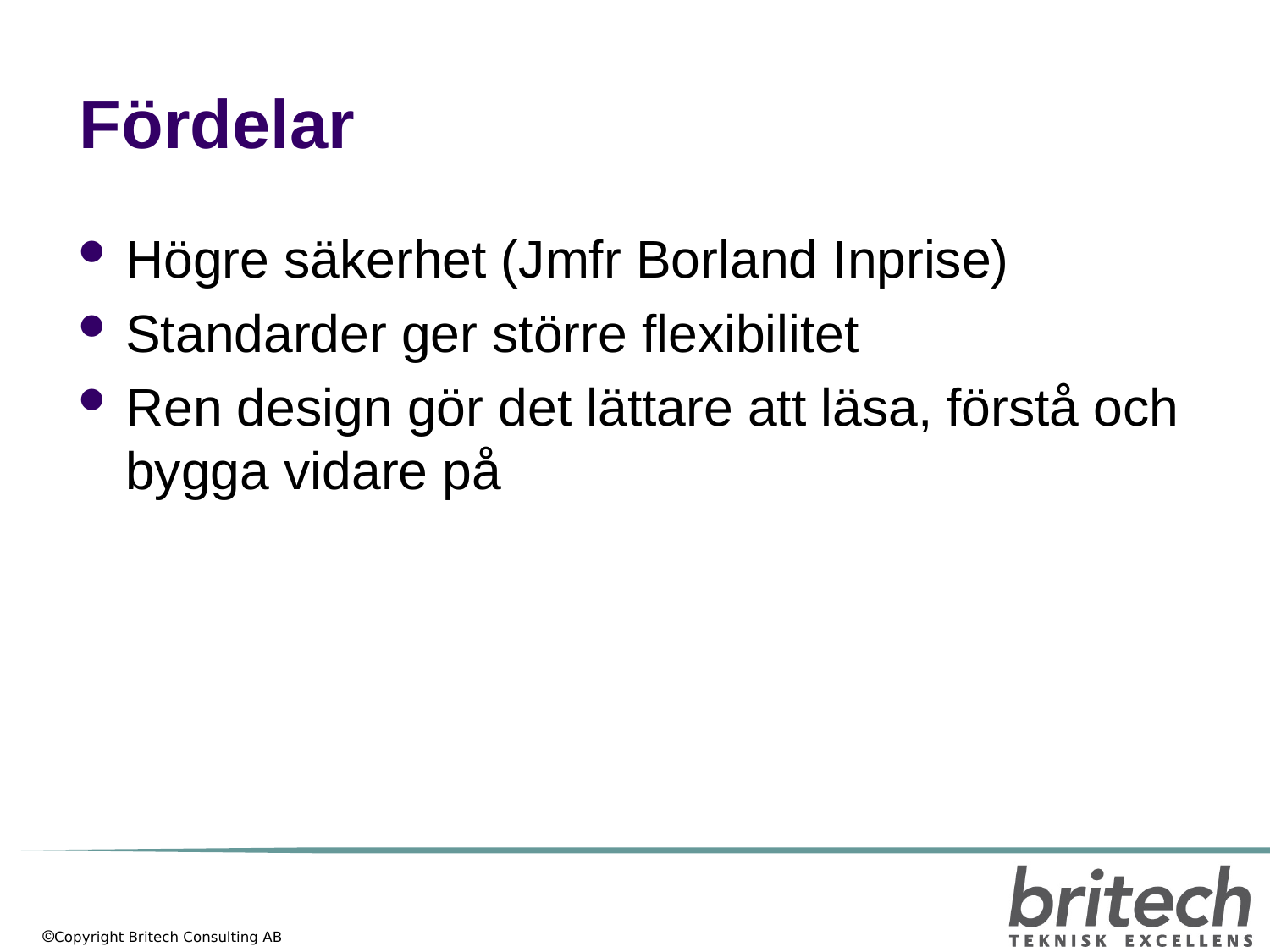

# Fördelar
Högre säkerhet (Jmfr Borland Inprise)
Standarder ger större flexibilitet
Ren design gör det lättare att läsa, förstå och bygga vidare på